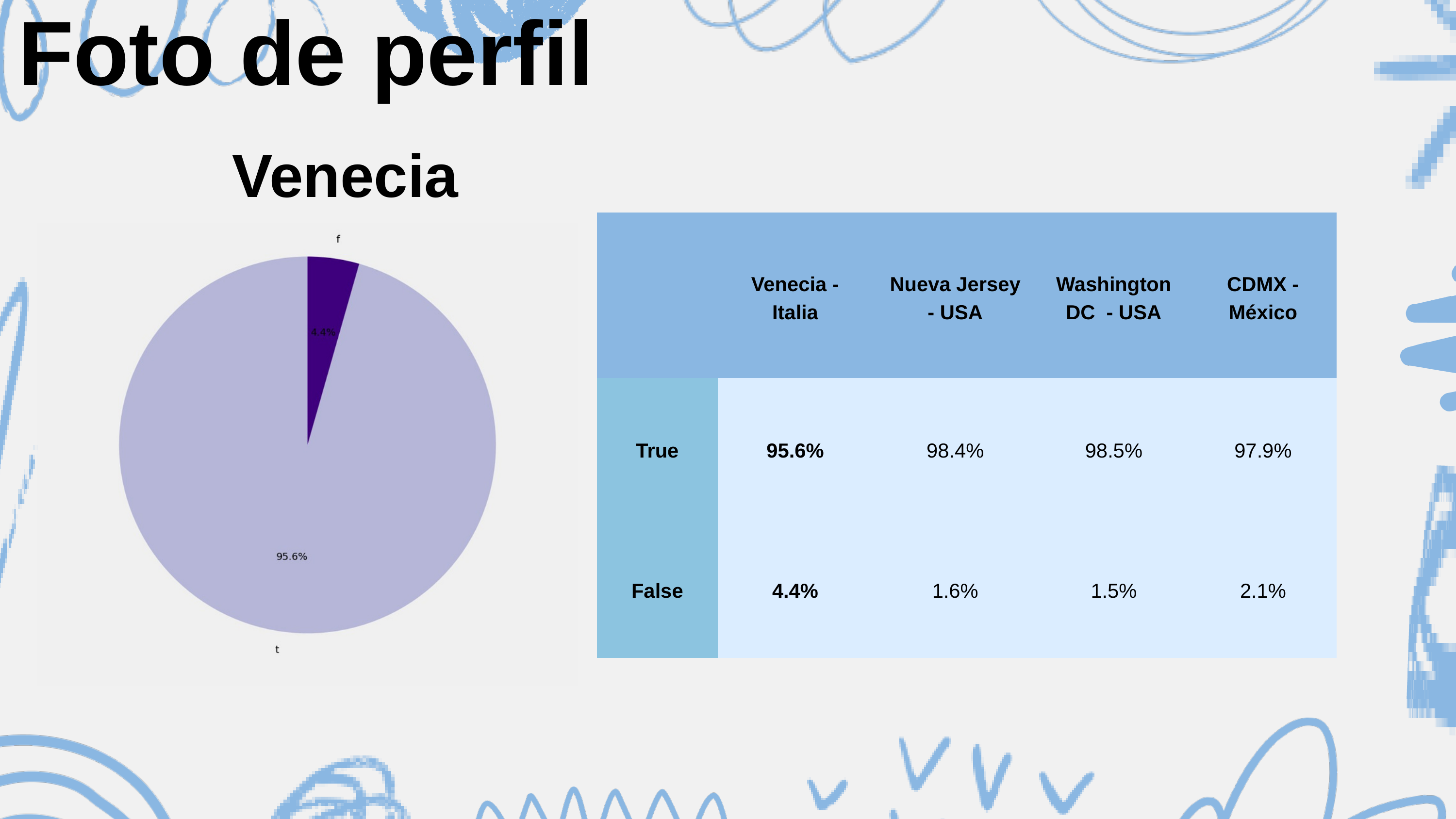

Foto de perfil
Venecia

|  | Venecia - Italia | Nueva Jersey - USA | Washington DC - USA | CDMX - México |
| --- | --- | --- | --- | --- |
| True | 95.6% | 98.4% | 98.5% | 97.9% |
| False | 4.4% | 1.6% | 1.5% | 2.1% |